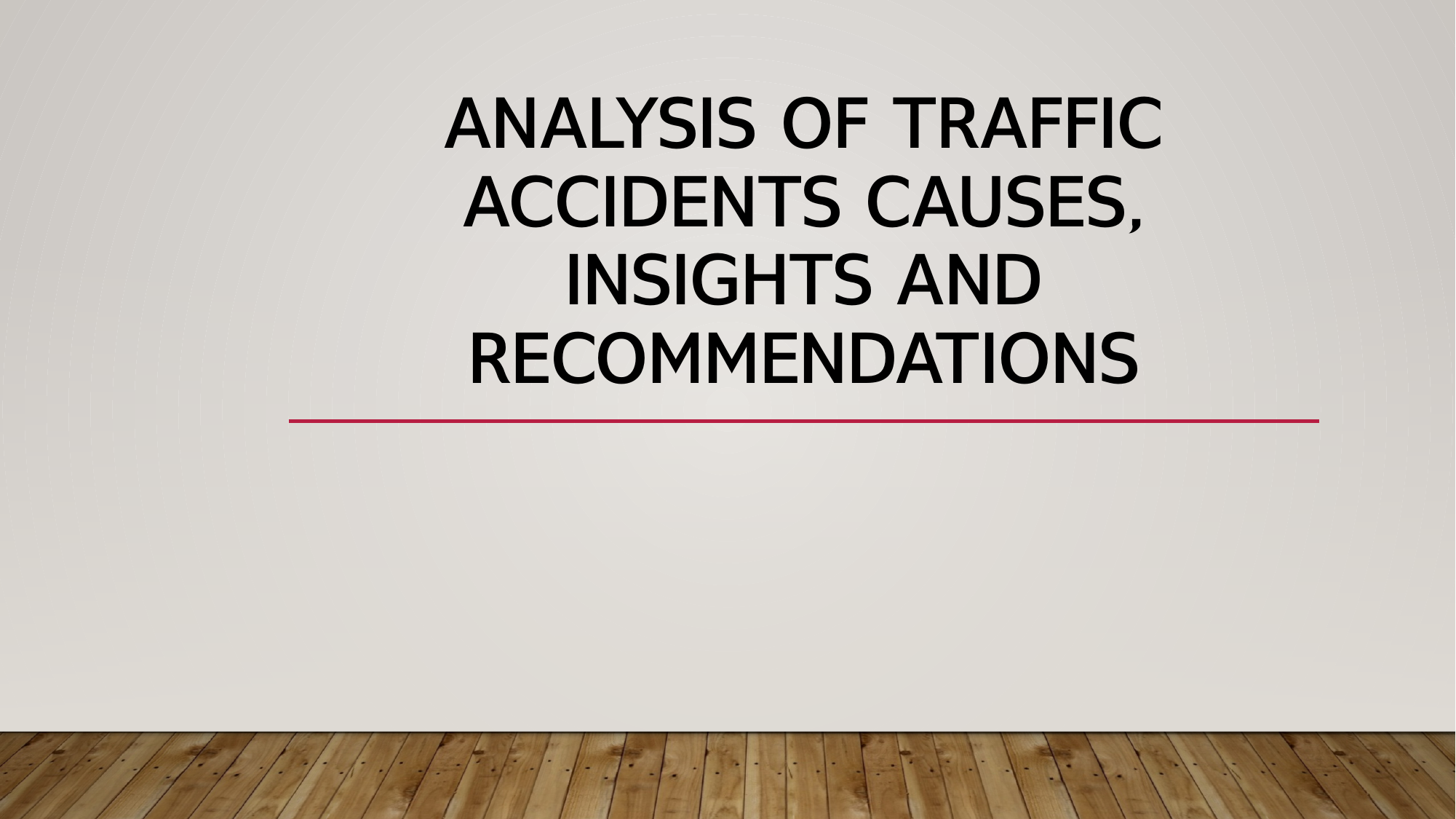

# ANALYSIS OF TRAFFIC ACCIDENTS CAUSES, INSIGHTS AND RECOMMENDATIONS